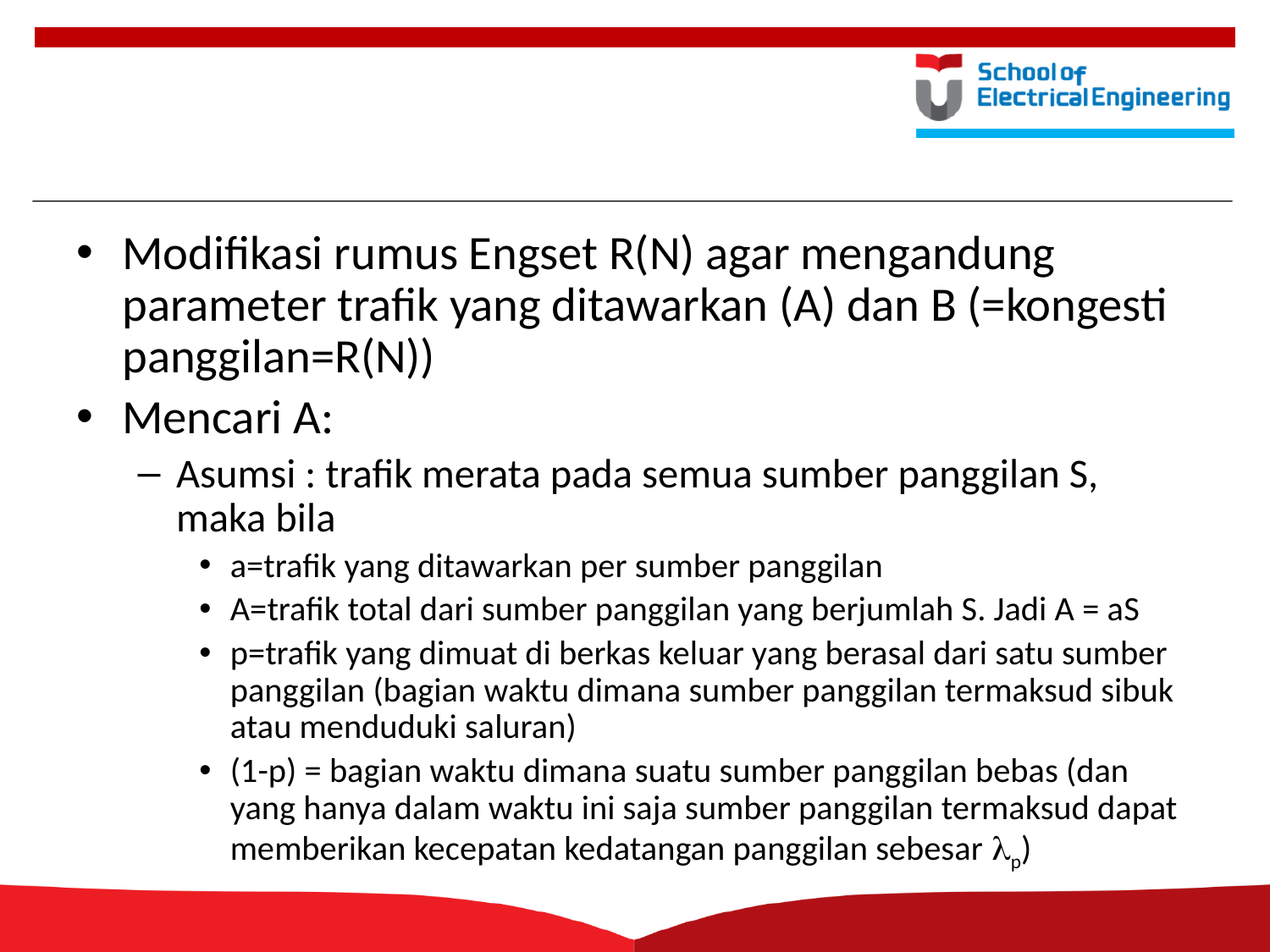

#
Modifikasi rumus Engset R(N) agar mengandung parameter trafik yang ditawarkan (A) dan B (=kongesti panggilan=R(N))
Mencari A:
Asumsi : trafik merata pada semua sumber panggilan S, maka bila
a=trafik yang ditawarkan per sumber panggilan
A=trafik total dari sumber panggilan yang berjumlah S. Jadi A = aS
p=trafik yang dimuat di berkas keluar yang berasal dari satu sumber panggilan (bagian waktu dimana sumber panggilan termaksud sibuk atau menduduki saluran)
(1-p) = bagian waktu dimana suatu sumber panggilan bebas (dan yang hanya dalam waktu ini saja sumber panggilan termaksud dapat memberikan kecepatan kedatangan panggilan sebesar λp)